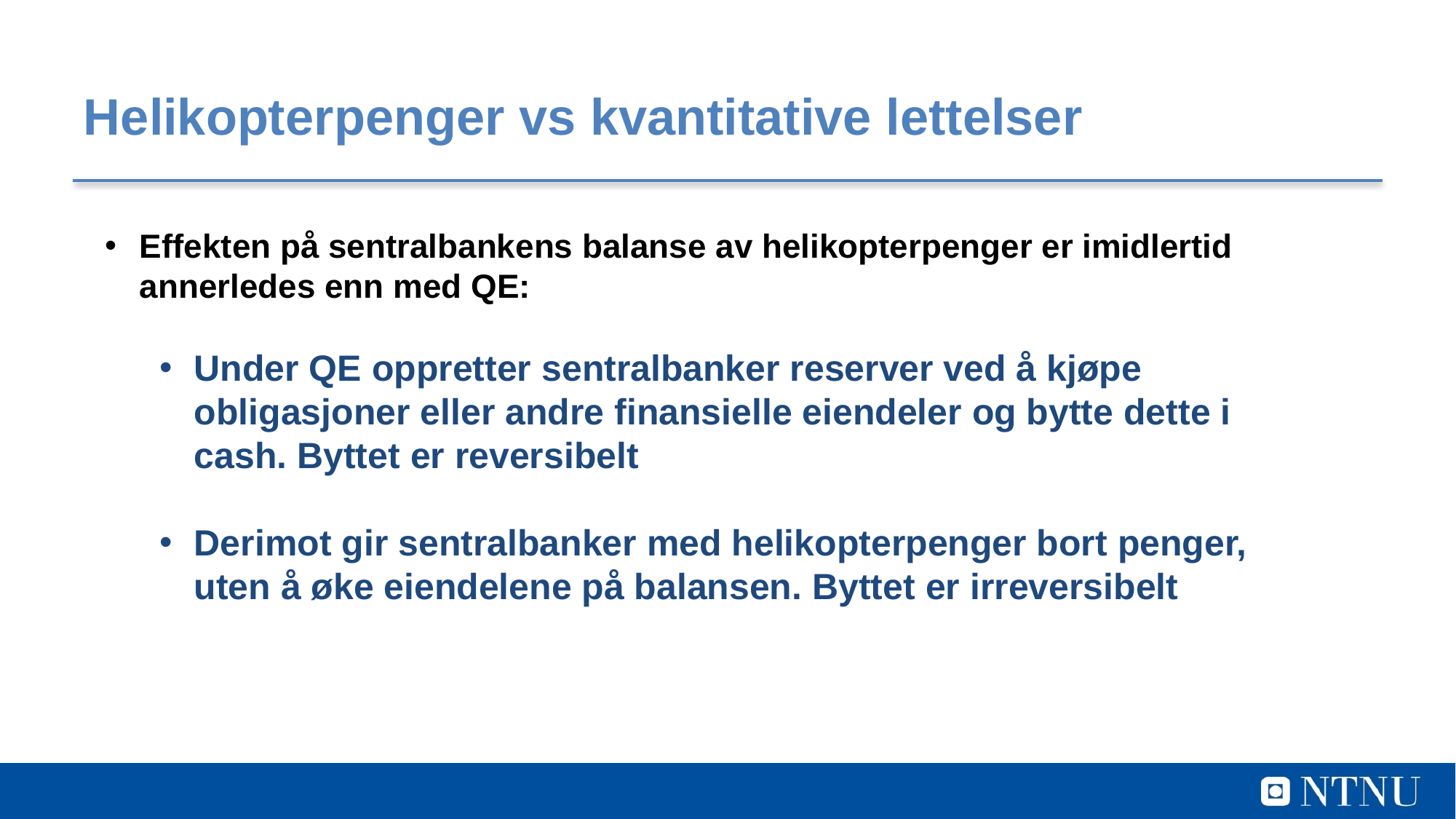

# Helikopterpenger vs kvantitative lettelser
Effekten på sentralbankens balanse av helikopterpenger er imidlertid annerledes enn med QE:

Under QE oppretter sentralbanker reserver ved å kjøpe obligasjoner eller andre finansielle eiendeler og bytte dette i cash. Byttet er reversibelt

Derimot gir sentralbanker med helikopterpenger bort penger, uten å øke eiendelene på balansen. Byttet er irreversibelt